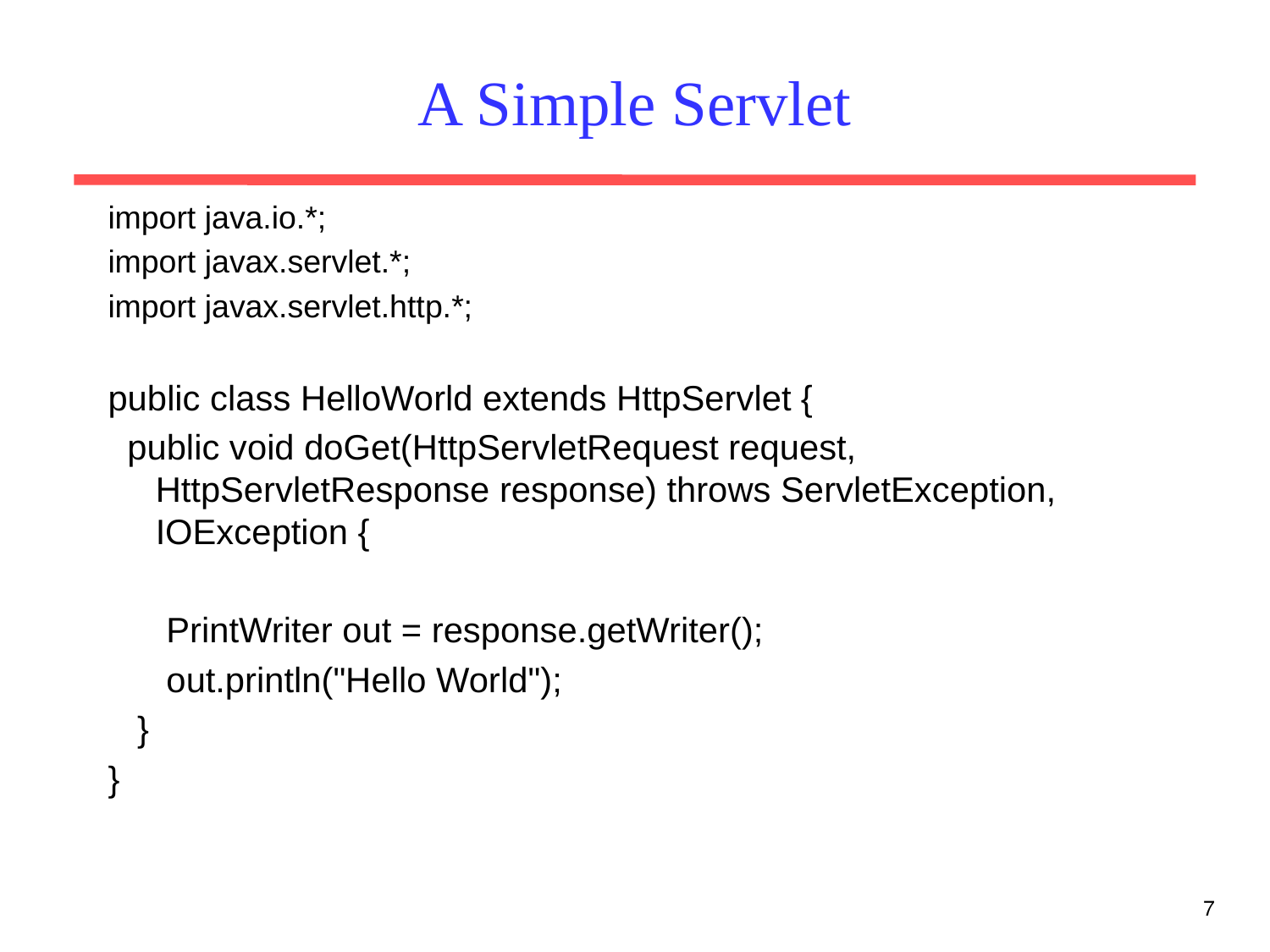

# A Simple Servlet
import java.io.*;
import javax.servlet.*;
import javax.servlet.http.*;

public class HelloWorld extends HttpServlet {
  public void doGet(HttpServletRequest request, HttpServletResponse response) throws ServletException, IOException {

      PrintWriter out = response.getWriter();
      out.println("Hello World");
   }
}
7